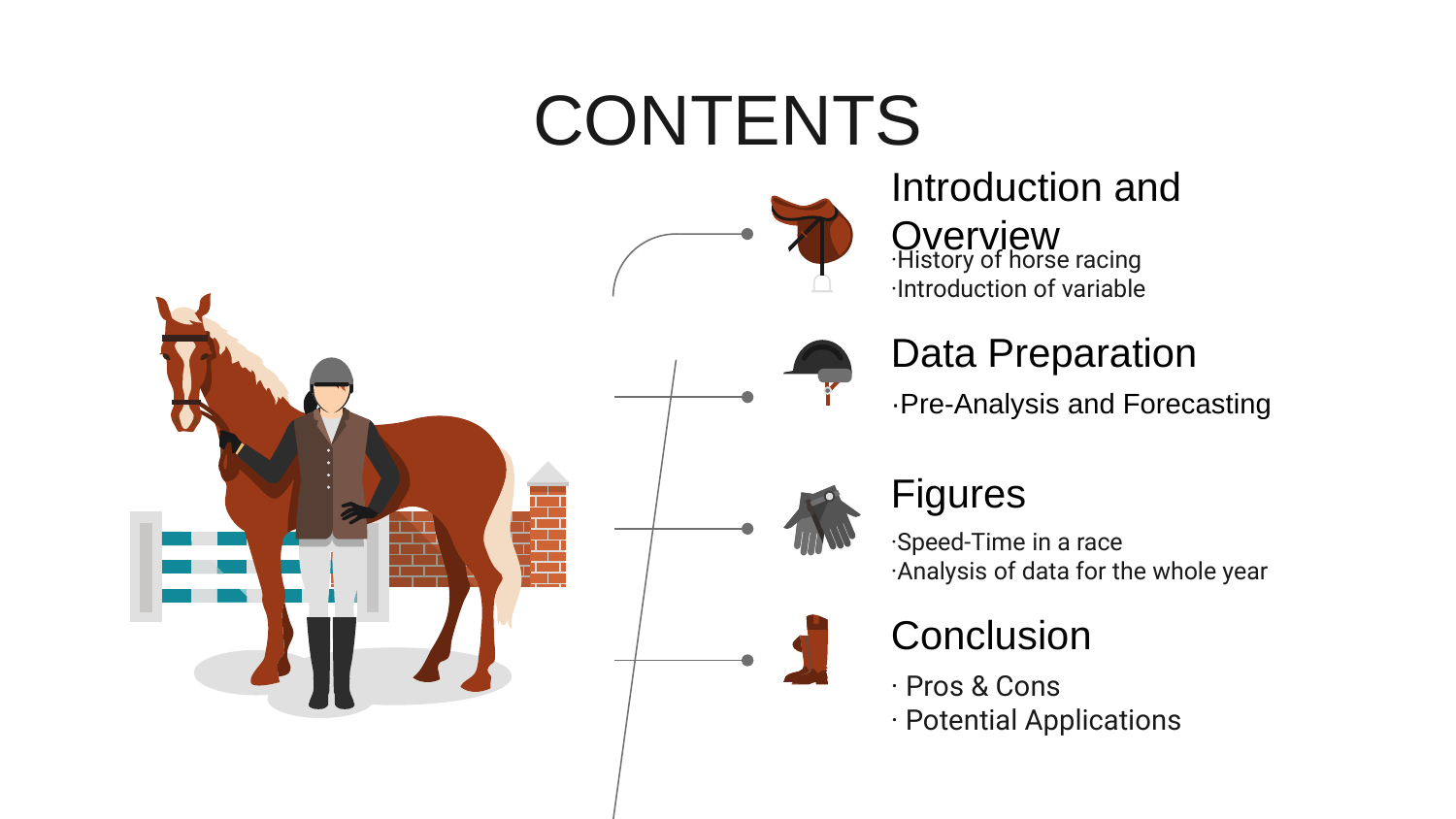

# CONTENTS
Introduction and Overview
·History of horse racing
·Introduction of variable

Data Preparation
·Pre-Analysis and Forecasting

Figures
·Speed-Time in a race
·Analysis of data for the whole year

Conclusion
· Pros & Cons
· Potential Applications